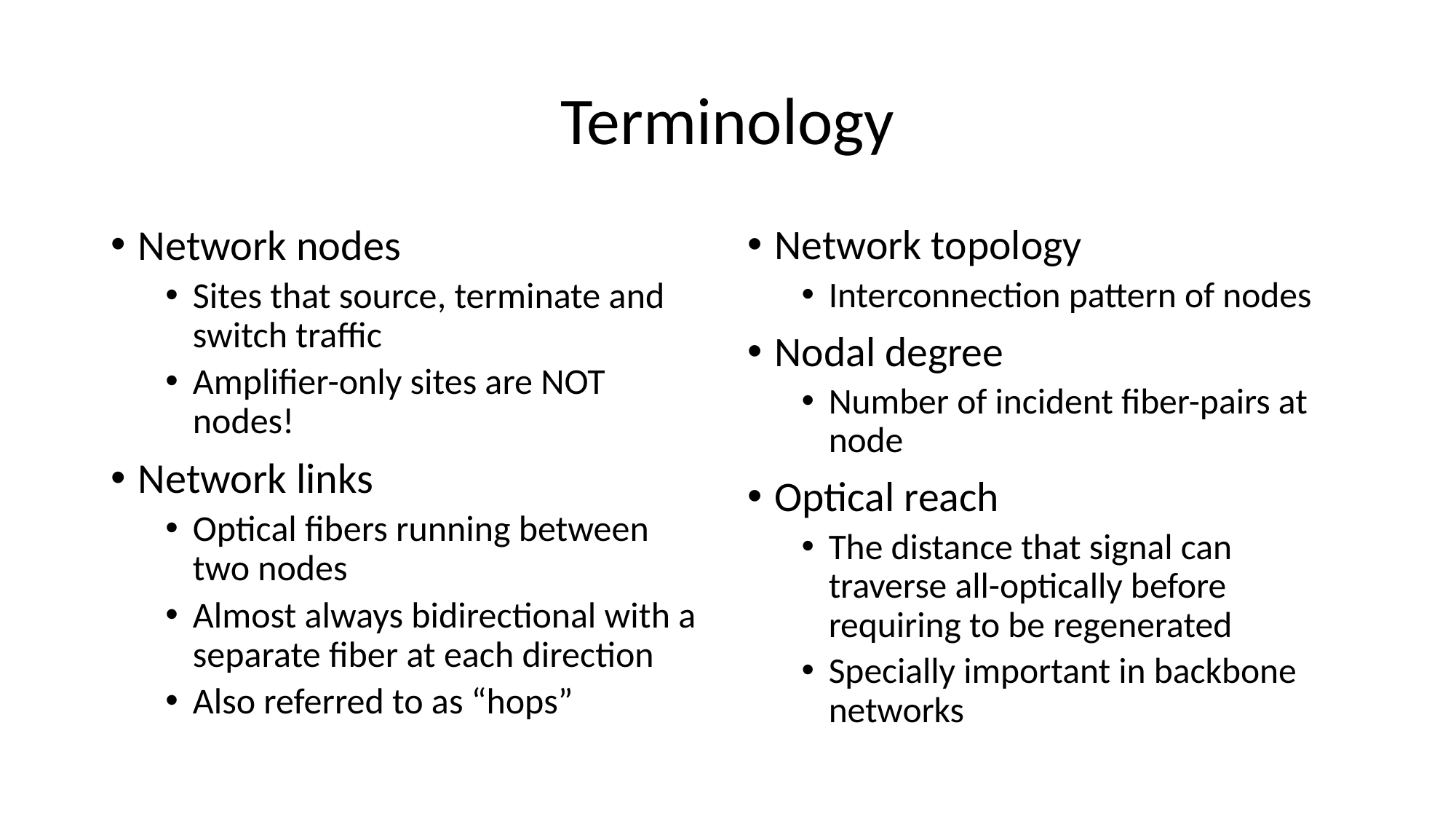

# Terminology
Network nodes
Sites that source, terminate and switch traffic
Amplifier-only sites are NOT nodes!
Network links
Optical fibers running between two nodes
Almost always bidirectional with a separate fiber at each direction
Also referred to as “hops”
Network topology
Interconnection pattern of nodes
Nodal degree
Number of incident fiber-pairs at node
Optical reach
The distance that signal can traverse all-optically before requiring to be regenerated
Specially important in backbone networks